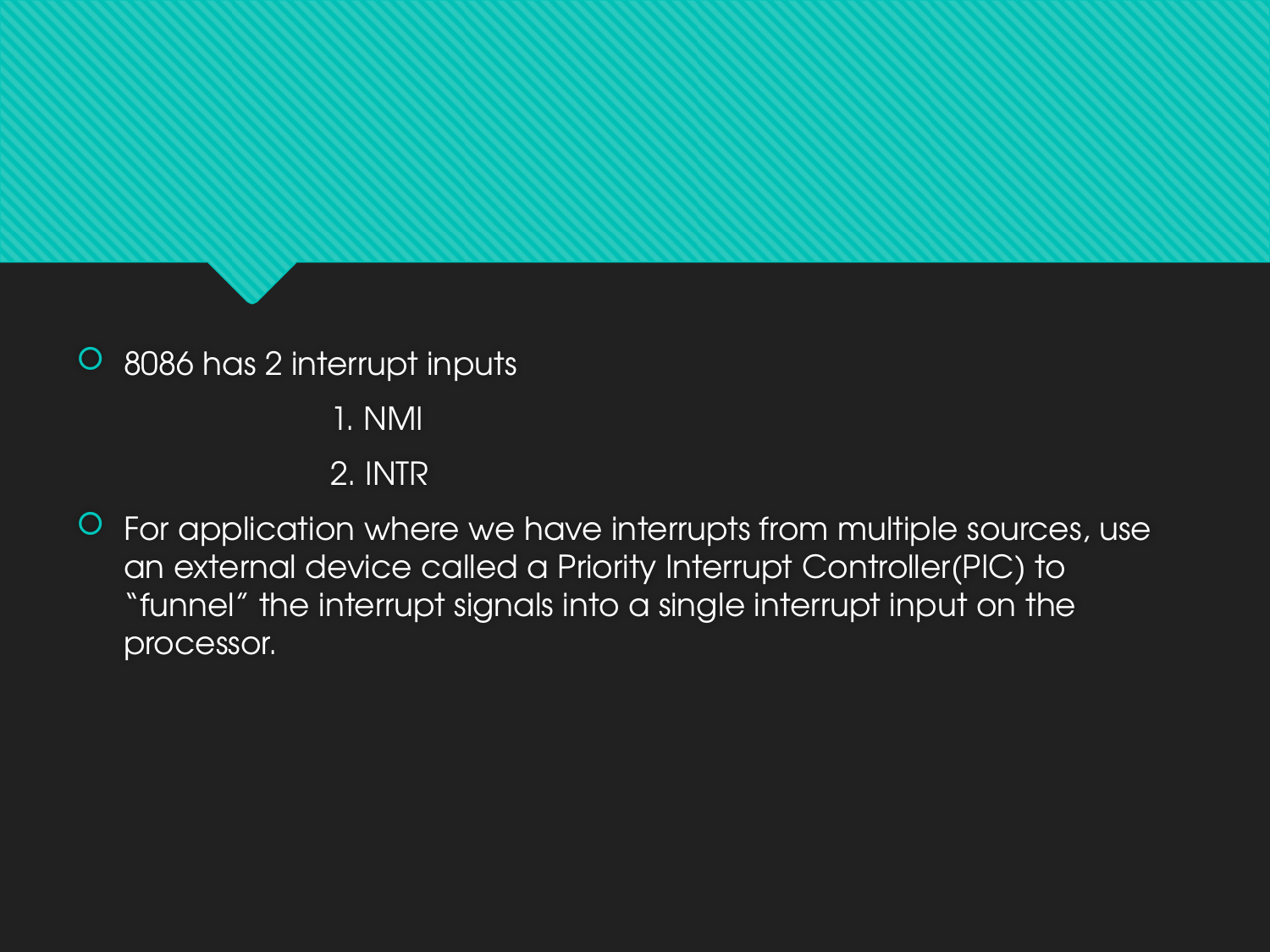

8086 has 2 interrupt inputs
		1. NMI
		2. INTR
For application where we have interrupts from multiple sources, use an external device called a Priority Interrupt Controller(PIC) to “funnel” the interrupt signals into a single interrupt input on the processor.